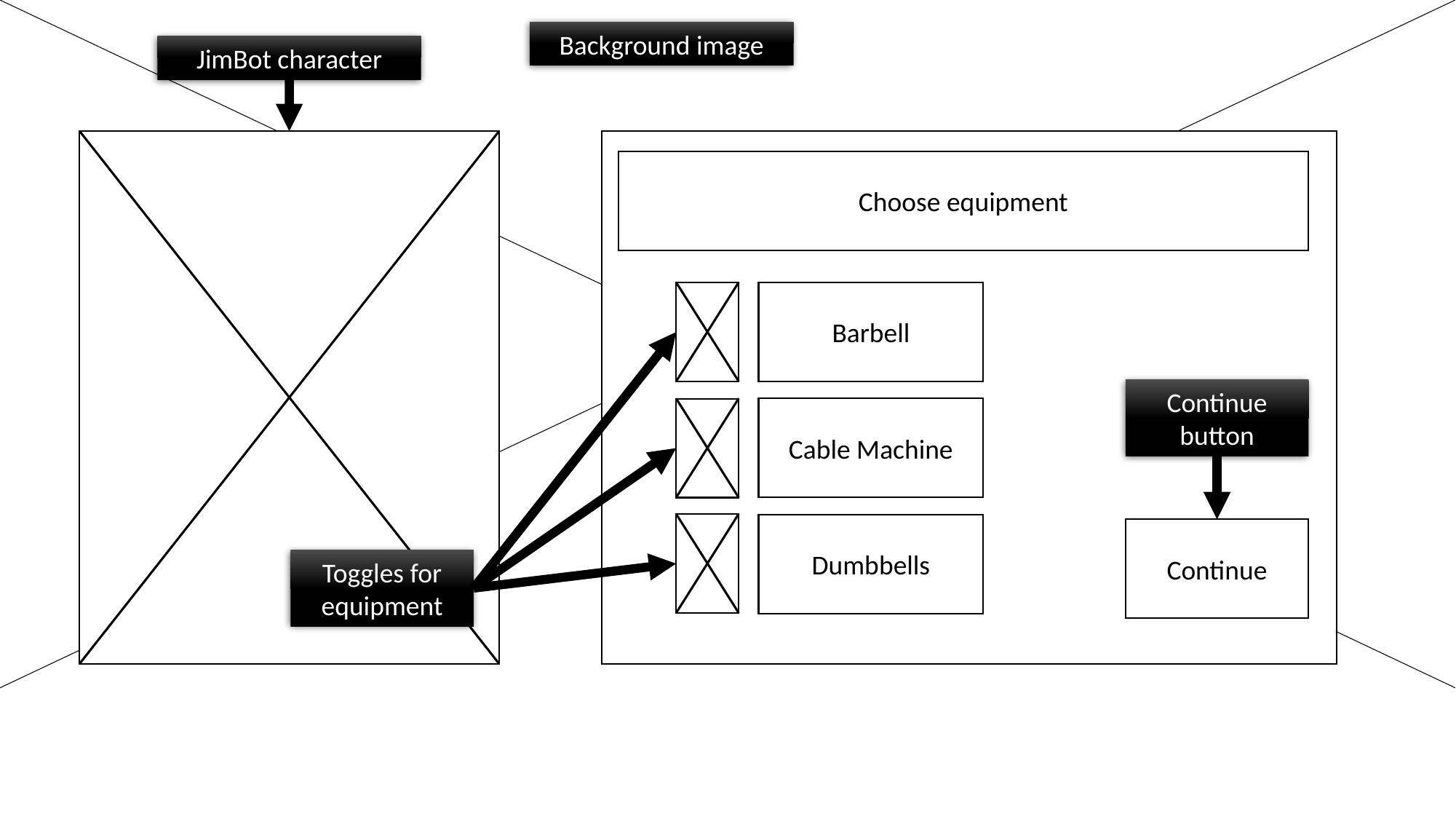

Background image
JimBot character

Choose equipment
Barbell

Continue button
Cable Machine

Dumbbells
Continue
Toggles for equipment